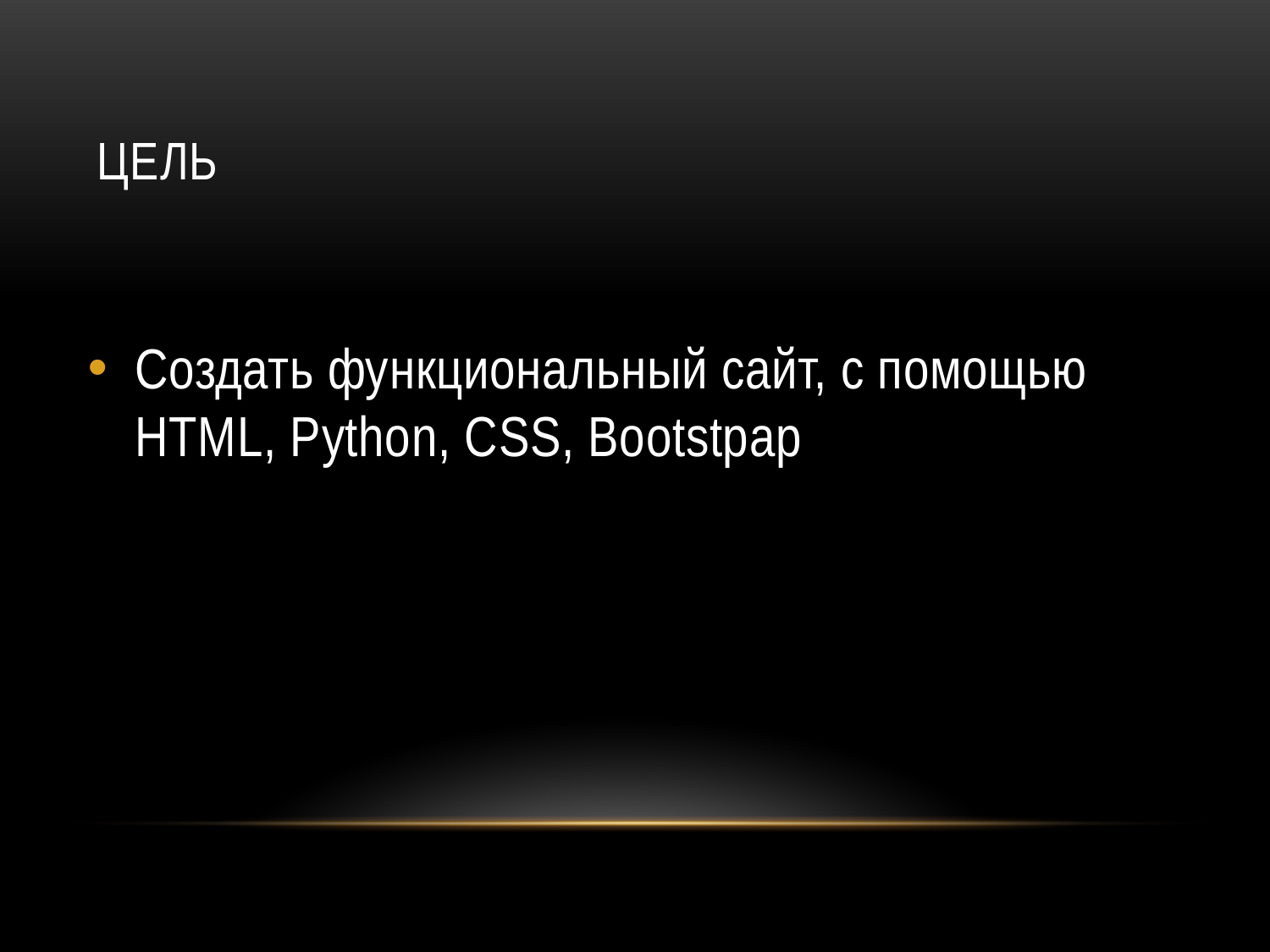

# Цель
Создать функциональный сайт, с помощью HTML, Python, CSS, Bootstpap